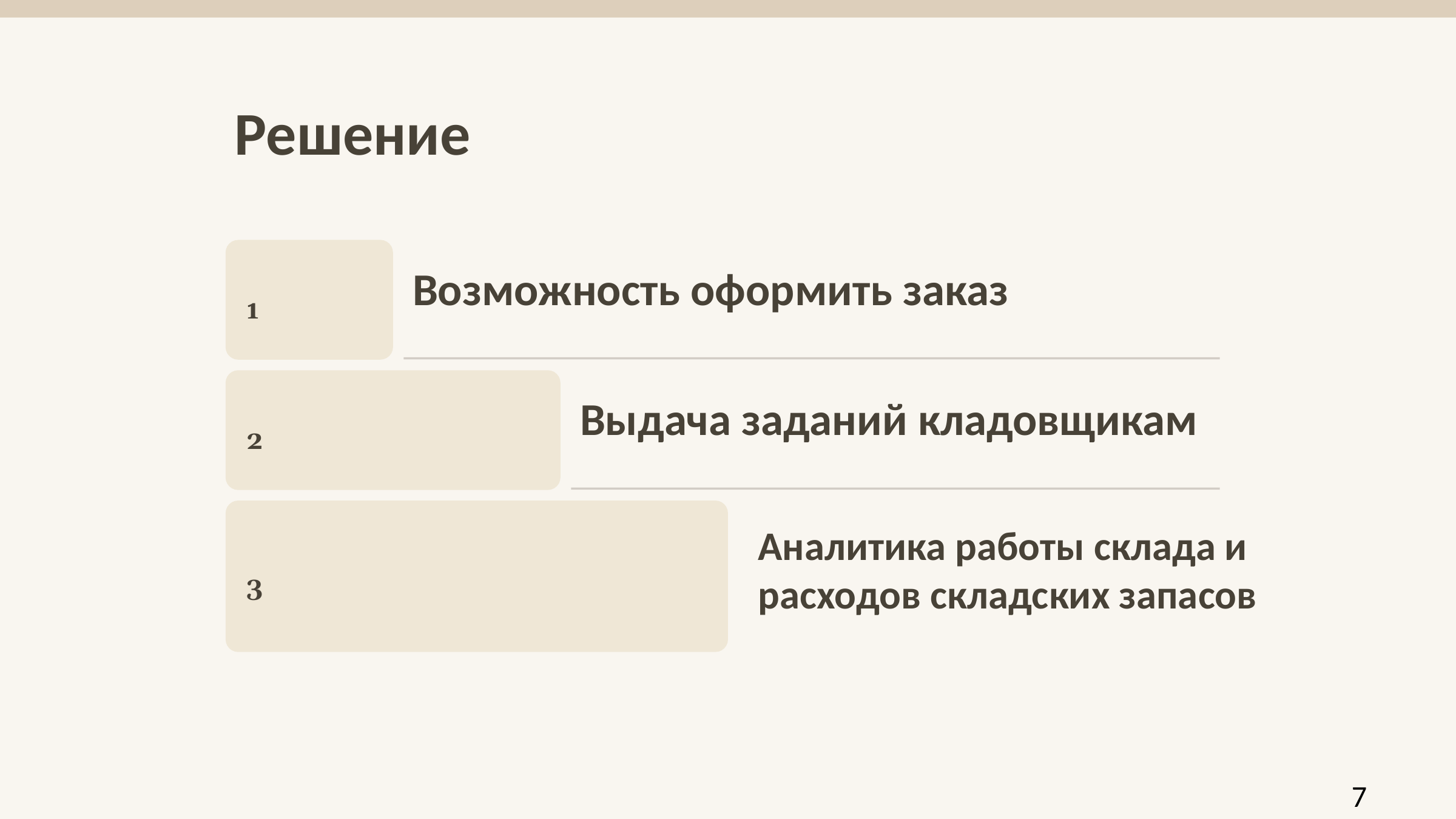

Решение

Возможность оформить заказ
1

Выдача заданий кладовщикам
2

Аналитика работы склада и
расходов складских запасов
3
7